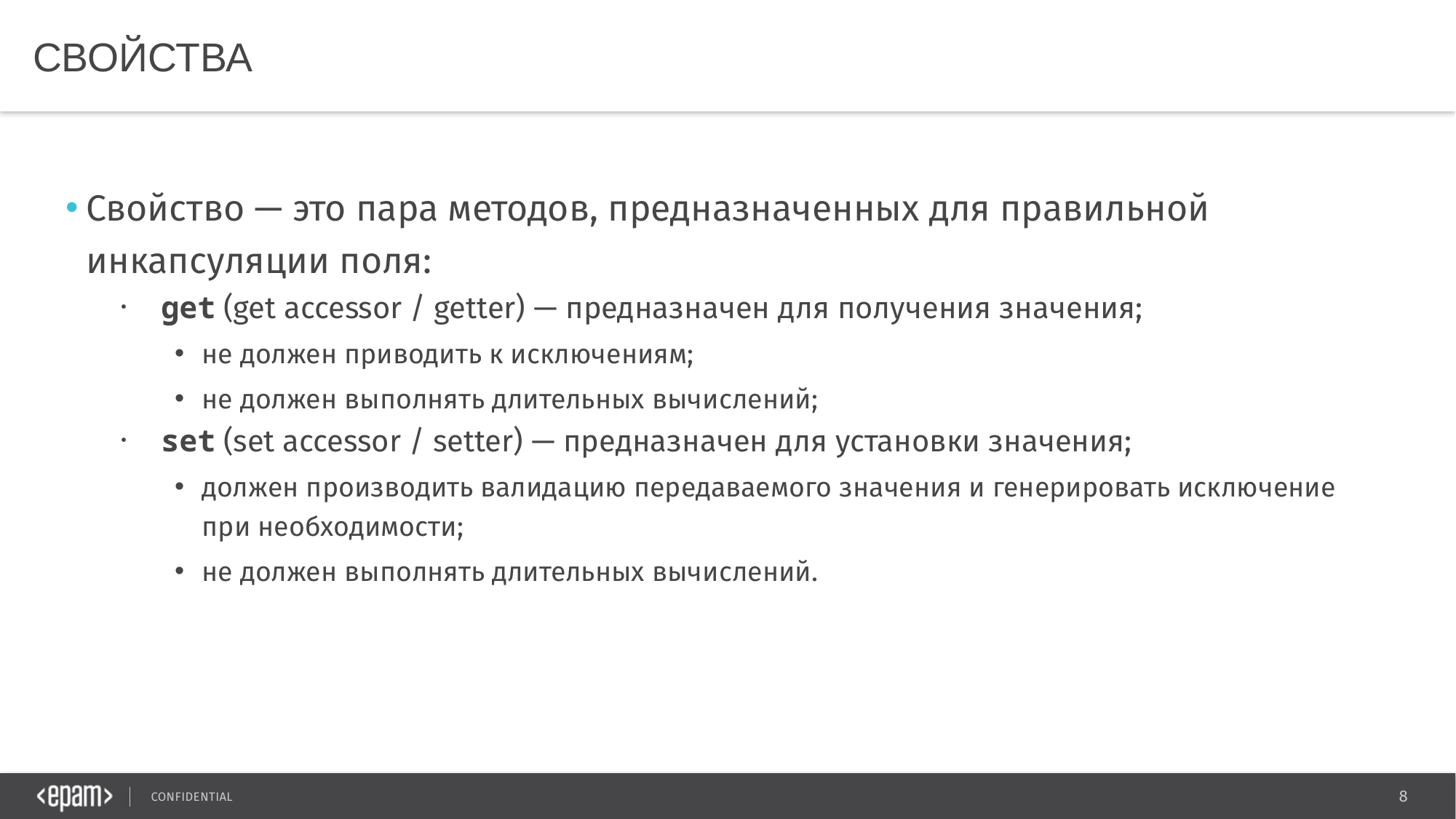

# Свойства
Свойство — это пара методов, предназначенных для правильной инкапсуляции поля:
get (get accessor / getter) — предназначен для получения значения;
не должен приводить к исключениям;
не должен выполнять длительных вычислений;
set (set accessor / setter) — предназначен для установки значения;
должен производить валидацию передаваемого значения и генерировать исключение при необходимости;
не должен выполнять длительных вычислений.